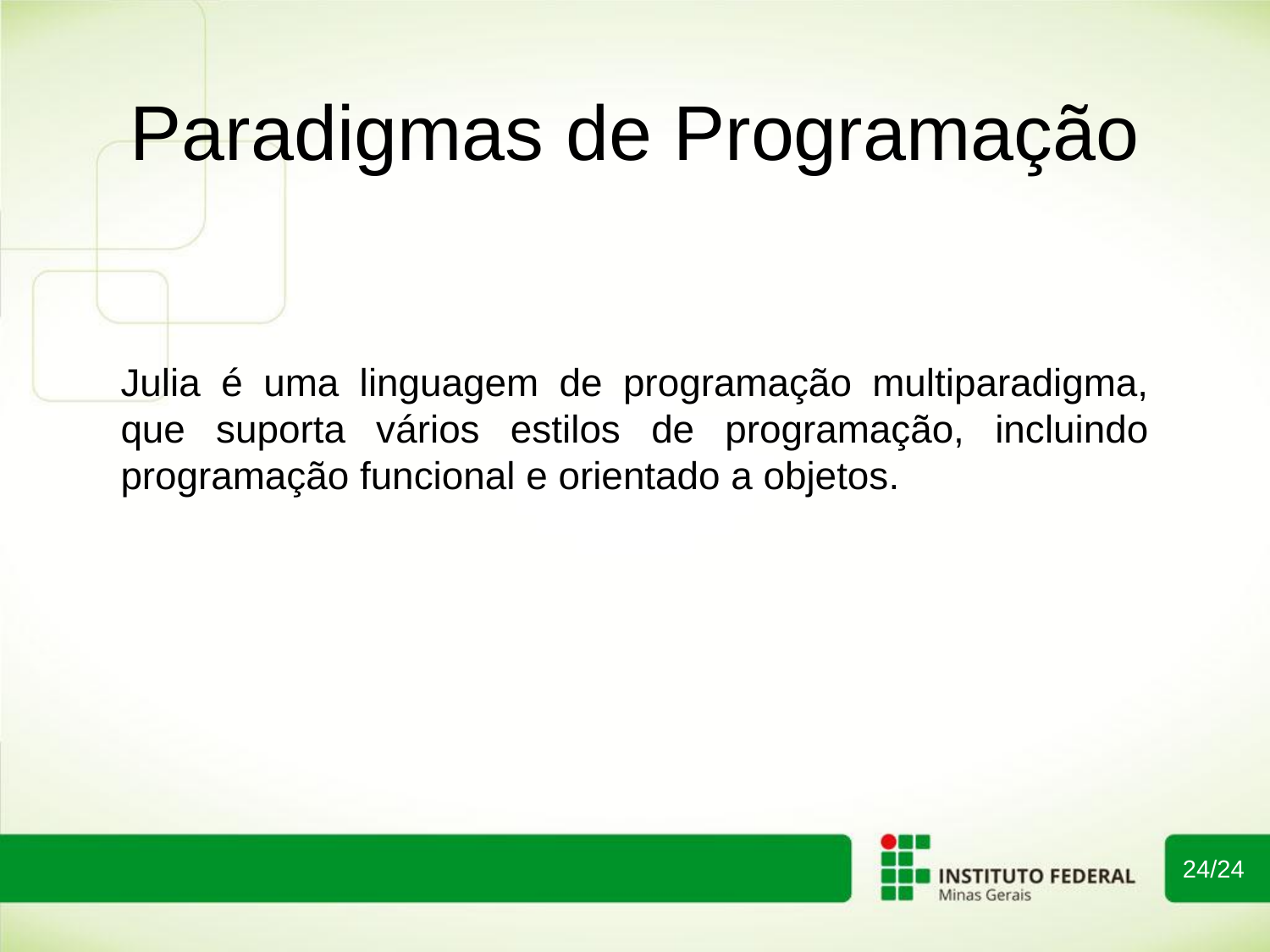

Paradigmas de Programação
Julia é uma linguagem de programação multiparadigma, que suporta vários estilos de programação, incluindo programação funcional e orientado a objetos.
24/24